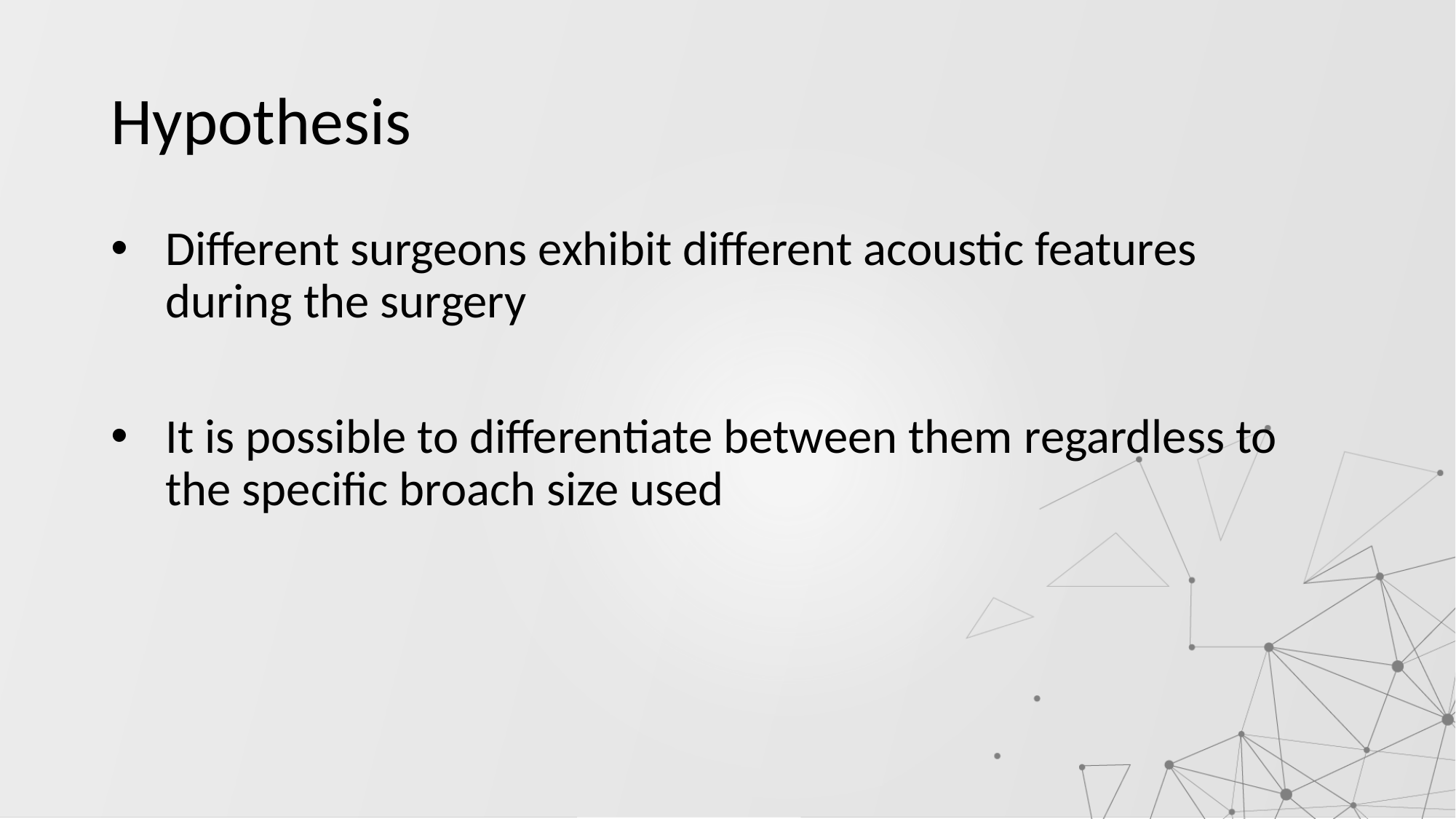

# Hypothesis
Different surgeons exhibit different acoustic features during the surgery

It is possible to differentiate between them regardless to the specific broach size used